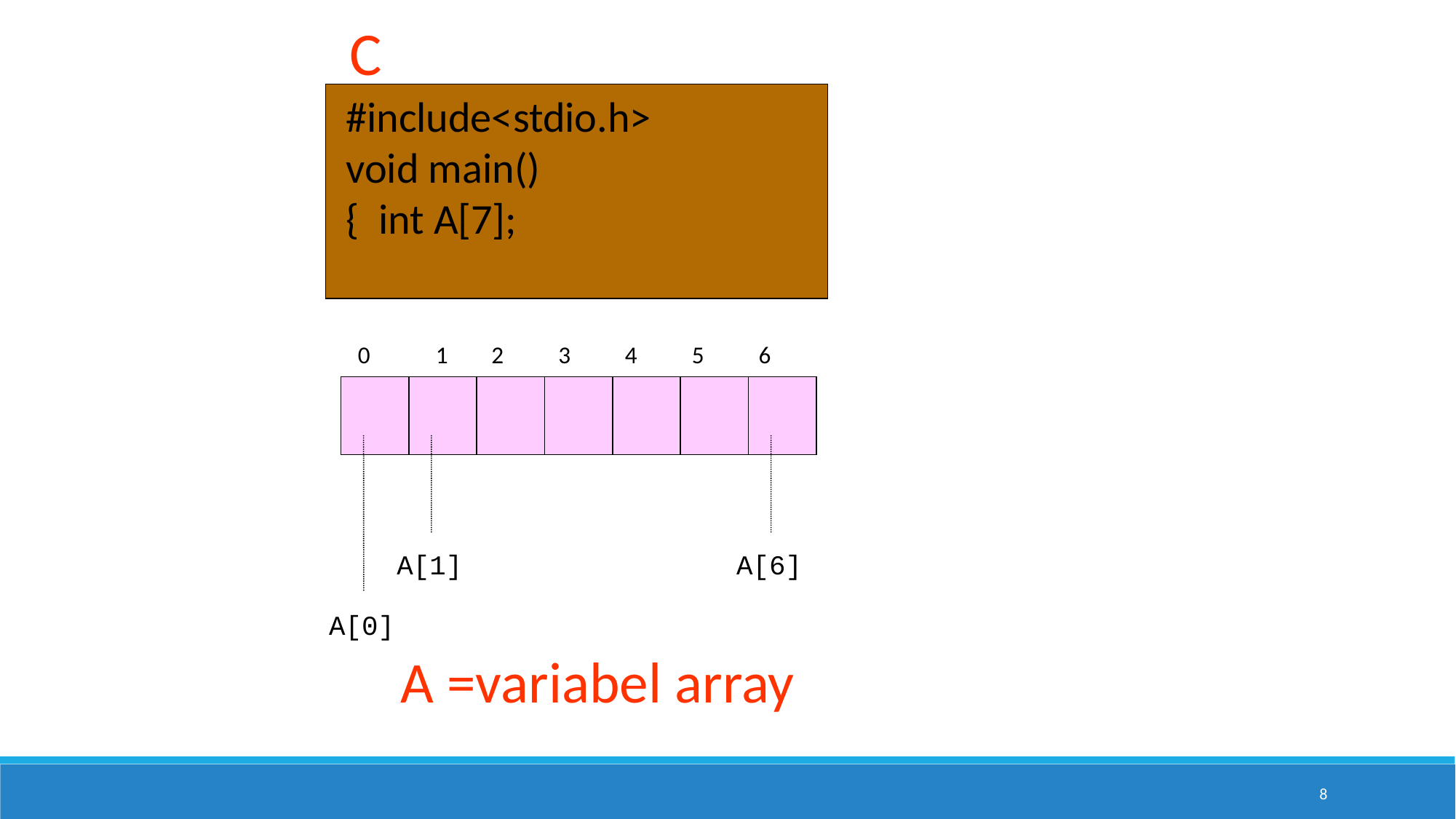

C
 #include<stdio.h>
 void main()
 {  int A[7];

  0            1        2          3          4          5          6

A[1]
A[6]
A[0]
A =variabel array
8